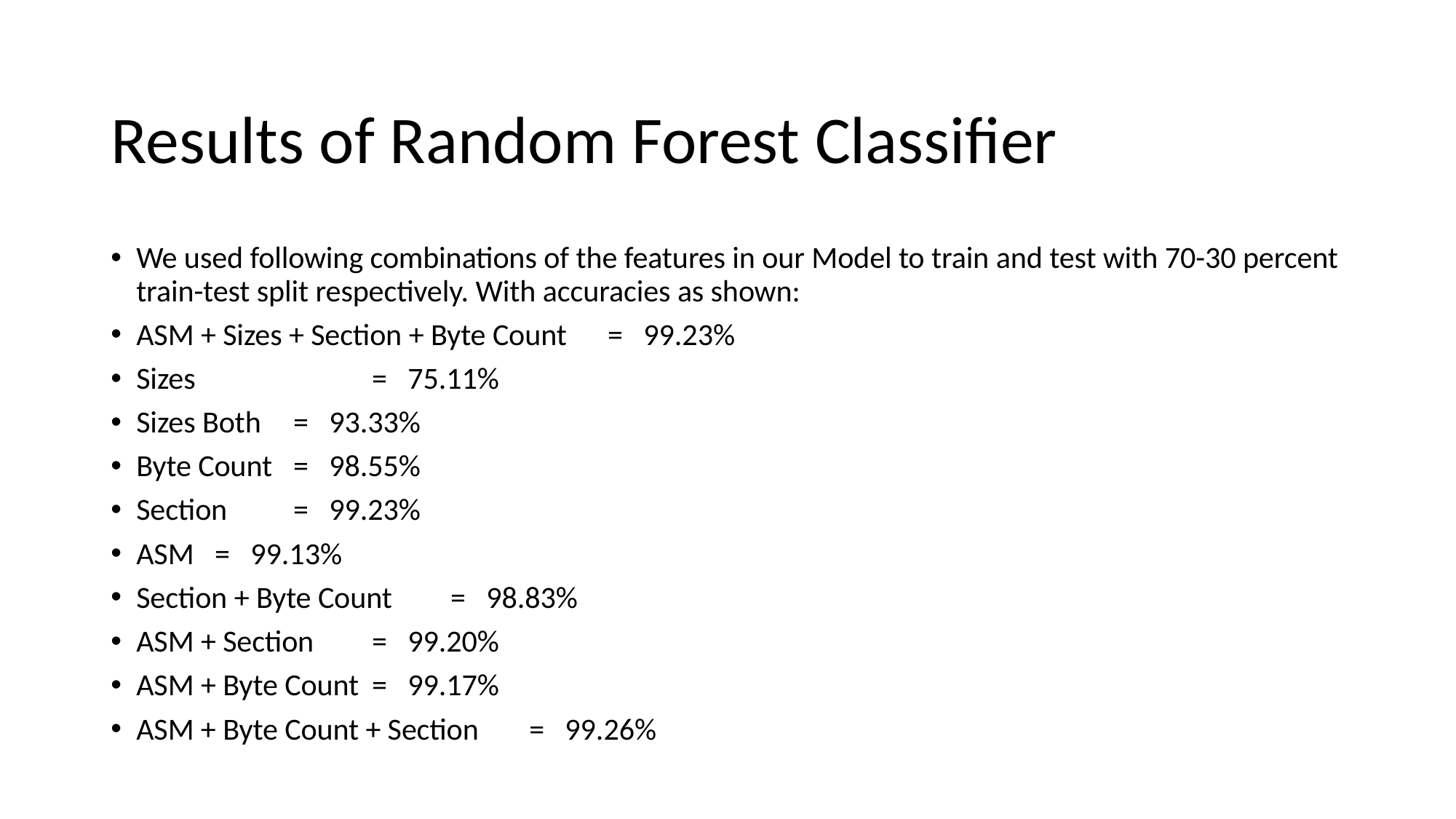

Results of Random Forest Classifier
We used following combinations of the features in our Model to train and test with 70-30 percent train-test split respectively. With accuracies as shown:
ASM + Sizes + Section + Byte Count			=   99.23%
Sizes                         					=   75.11%
Sizes Both						=   93.33%
Byte Count						=   98.55%
Section						=   99.23%
ASM							=   99.13%
Section + Byte Count					=   98.83%
ASM + Section					=   99.20%
ASM + Byte Count					=   99.17%
ASM + Byte Count + Section				=   99.26%